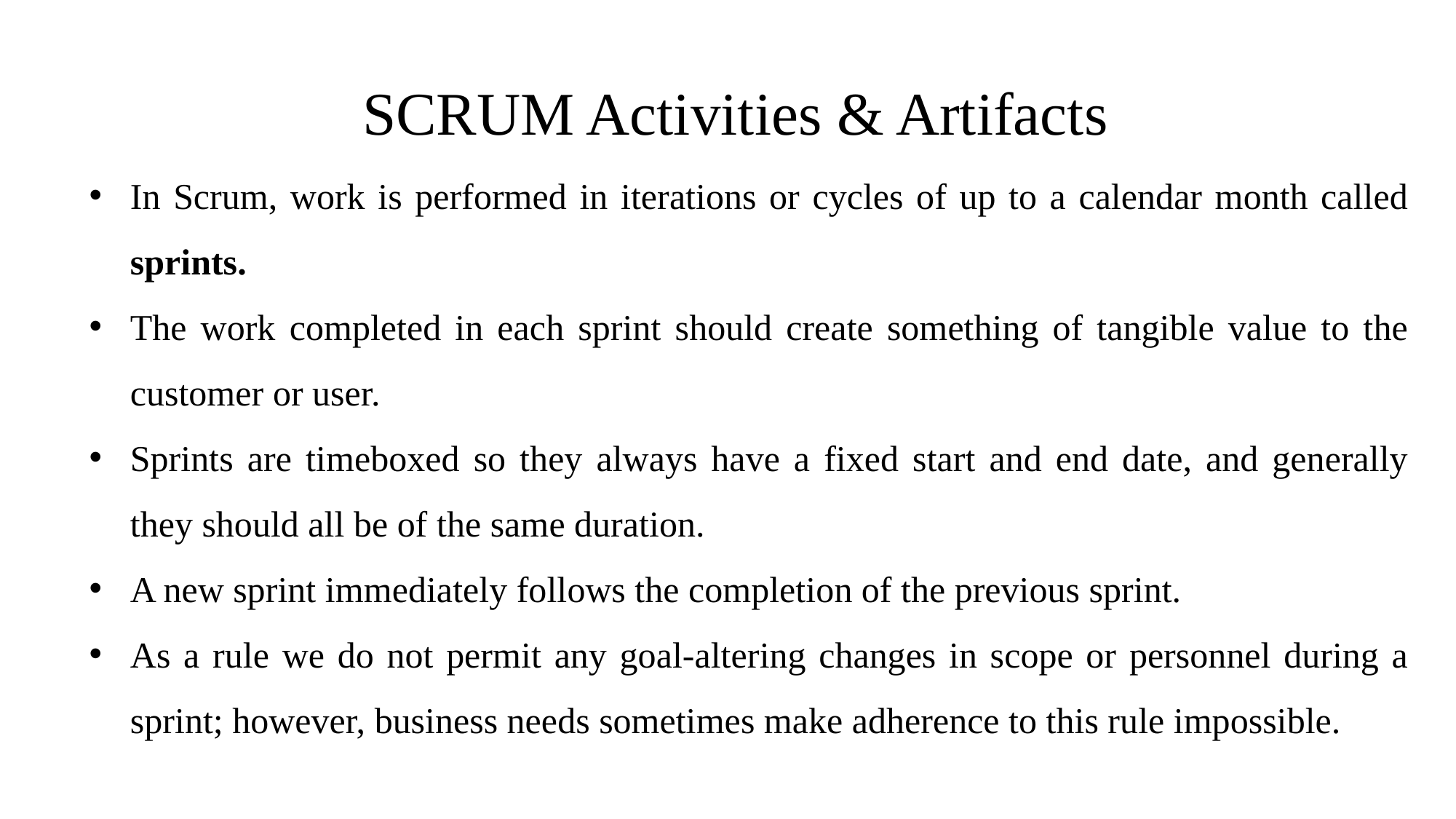

# SCRUM Activities & Artifacts
In Scrum, work is performed in iterations or cycles of up to a calendar month called sprints.
The work completed in each sprint should create something of tangible value to the customer or user.
Sprints are timeboxed so they always have a fixed start and end date, and generally they should all be of the same duration.
A new sprint immediately follows the completion of the previous sprint.
As a rule we do not permit any goal-altering changes in scope or personnel during a sprint; however, business needs sometimes make adherence to this rule impossible.